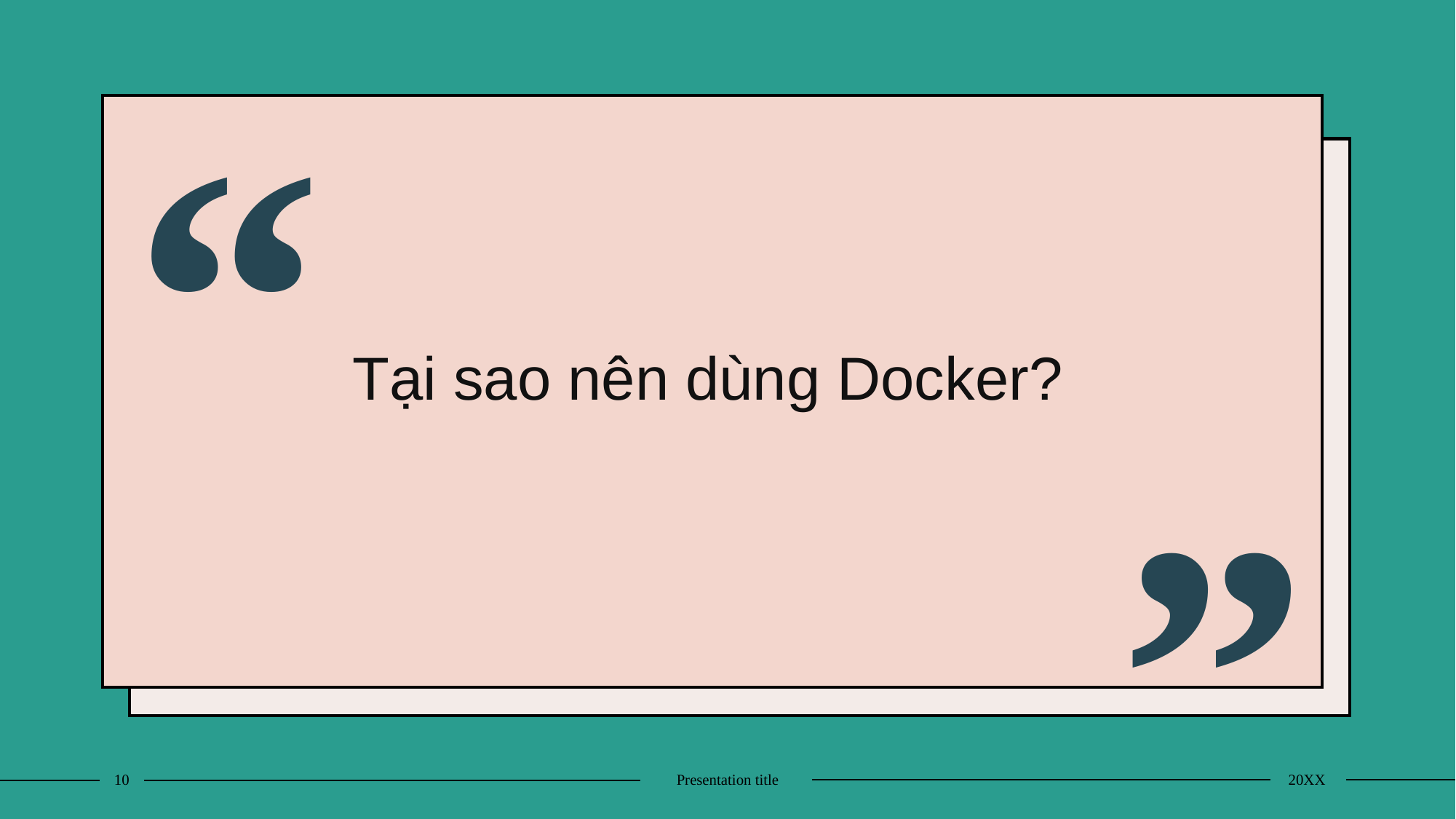

“
# Tại sao nên dùng Docker?
”
10
Presentation title
20XX